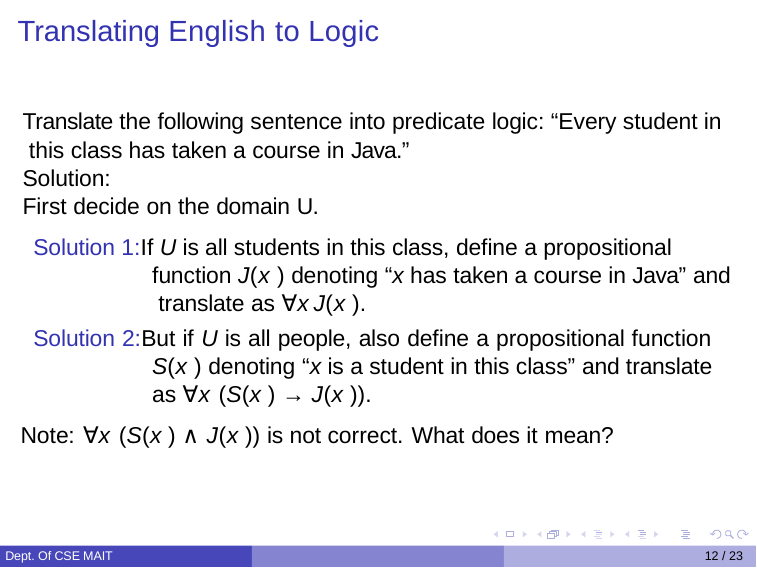

# Translating English to Logic
Translate the following sentence into predicate logic: “Every student in  this class has taken a course in Java.”
Solution:
First decide on the domain U.
Solution 1:If U is all students in this class, define a propositional  function J(x ) denoting “x has taken a course in Java” and  translate as ∀x J(x ).
Solution 2:But if U is all people, also define a propositional function  S(x ) denoting “x is a student in this class” and translate  as ∀x (S(x ) → J(x )).
Note: ∀x (S(x ) ∧ J(x )) is not correct. What does it mean?
Dept. Of CSE MAIT
12 / 23